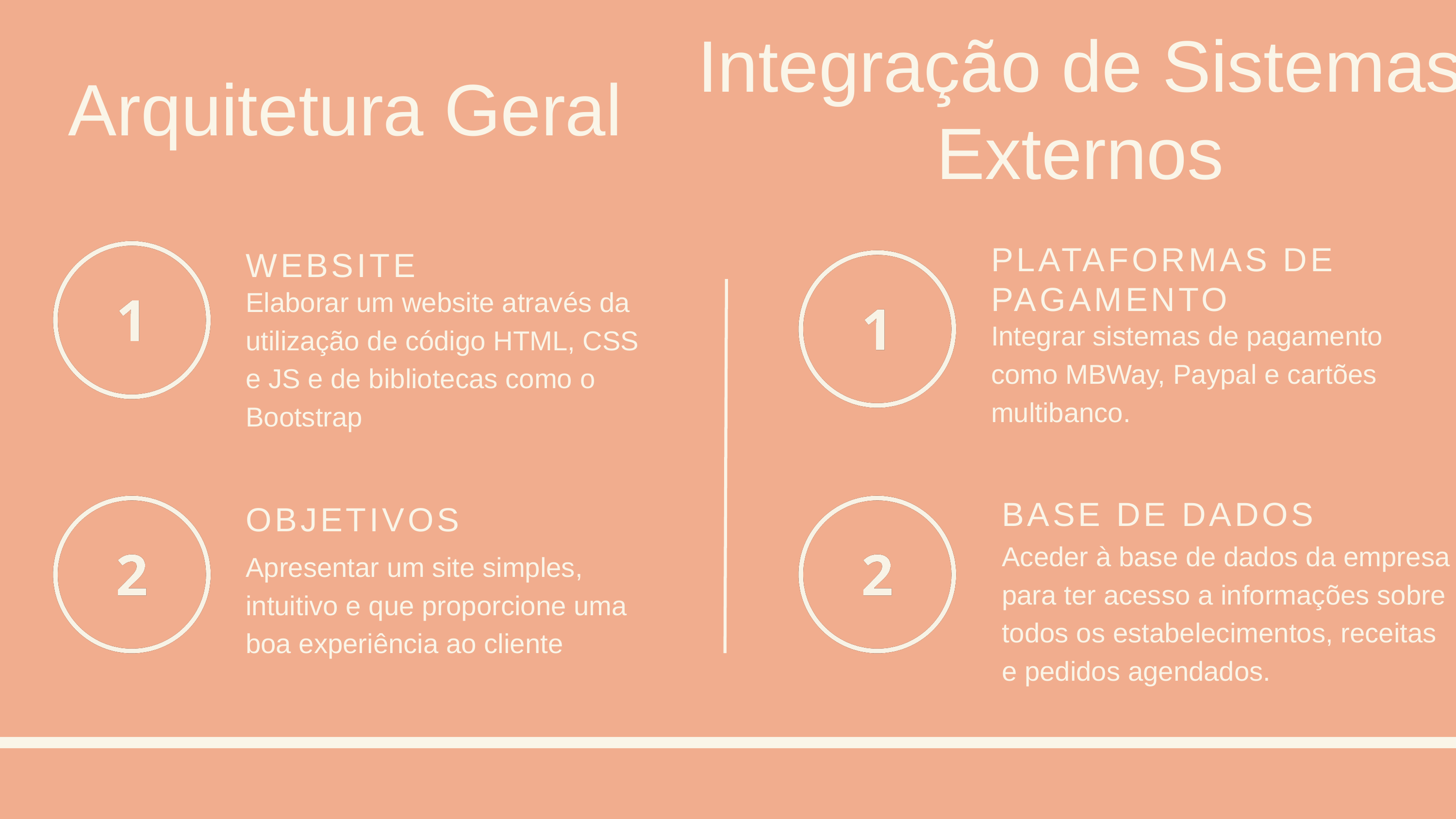

Integração de Sistemas Externos
Arquitetura Geral

PLATAFORMAS DE PAGAMENTO
WEBSITE

Elaborar um website através da utilização de código HTML, CSS e JS e de bibliotecas como o Bootstrap
Integrar sistemas de pagamento como MBWay, Paypal e cartões multibanco.

BASE DE DADOS
OBJETIVOS
Aceder à base de dados da empresa para ter acesso a informações sobre todos os estabelecimentos, receitas e pedidos agendados.
Apresentar um site simples, intuitivo e que proporcione uma boa experiência ao cliente